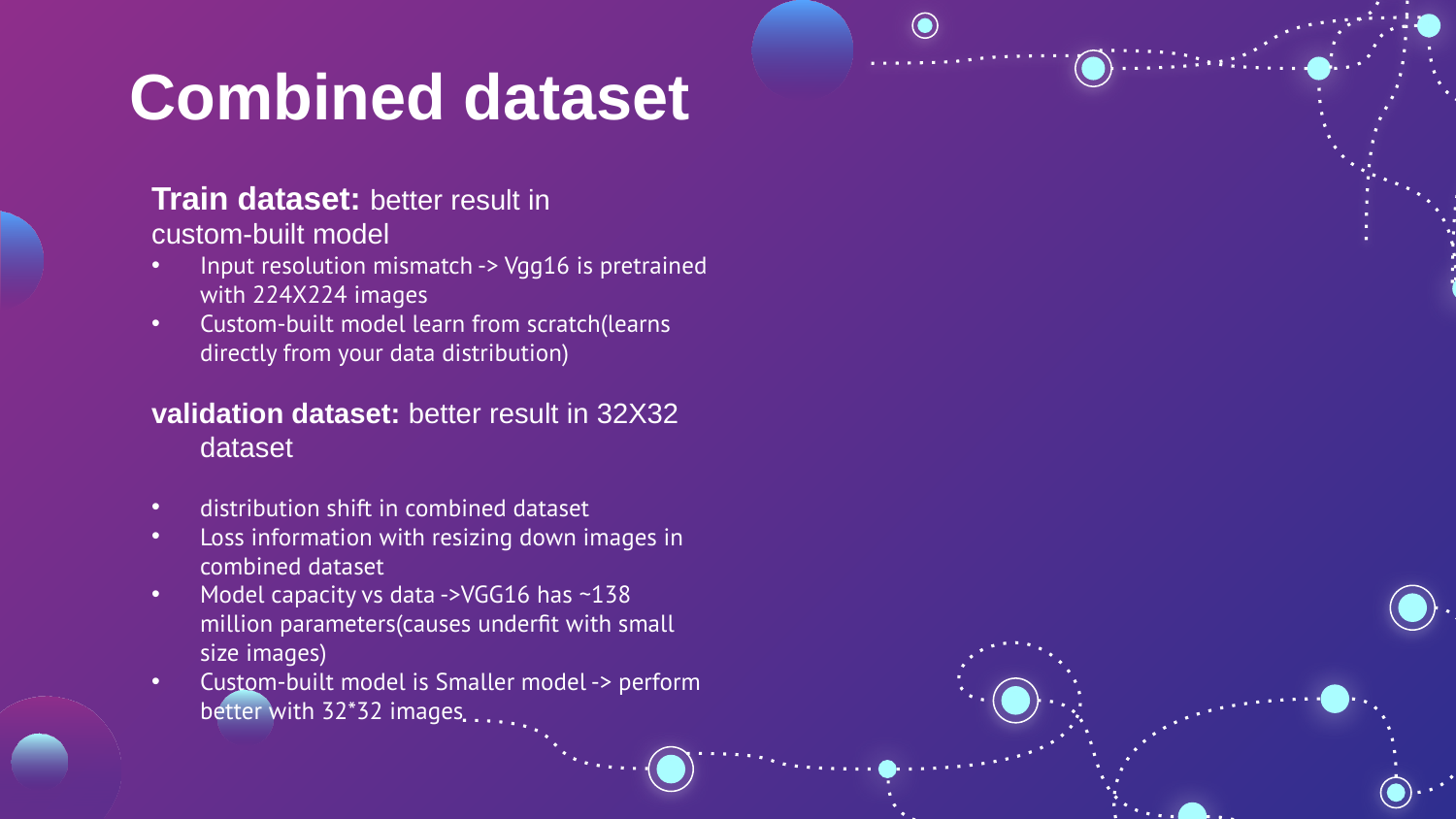

Combined dataset
Train dataset: better result in
custom-built model
Input resolution mismatch -> Vgg16 is pretrained with 224X224 images
Custom-built model learn from scratch(learns directly from your data distribution)

validation dataset: better result in 32X32 dataset
distribution shift in combined dataset
Loss information with resizing down images in combined dataset
Model capacity vs data ->VGG16 has ~138 million parameters(causes underfit with small size images)
Custom-built model is Smaller model -> perform better with 32*32 images